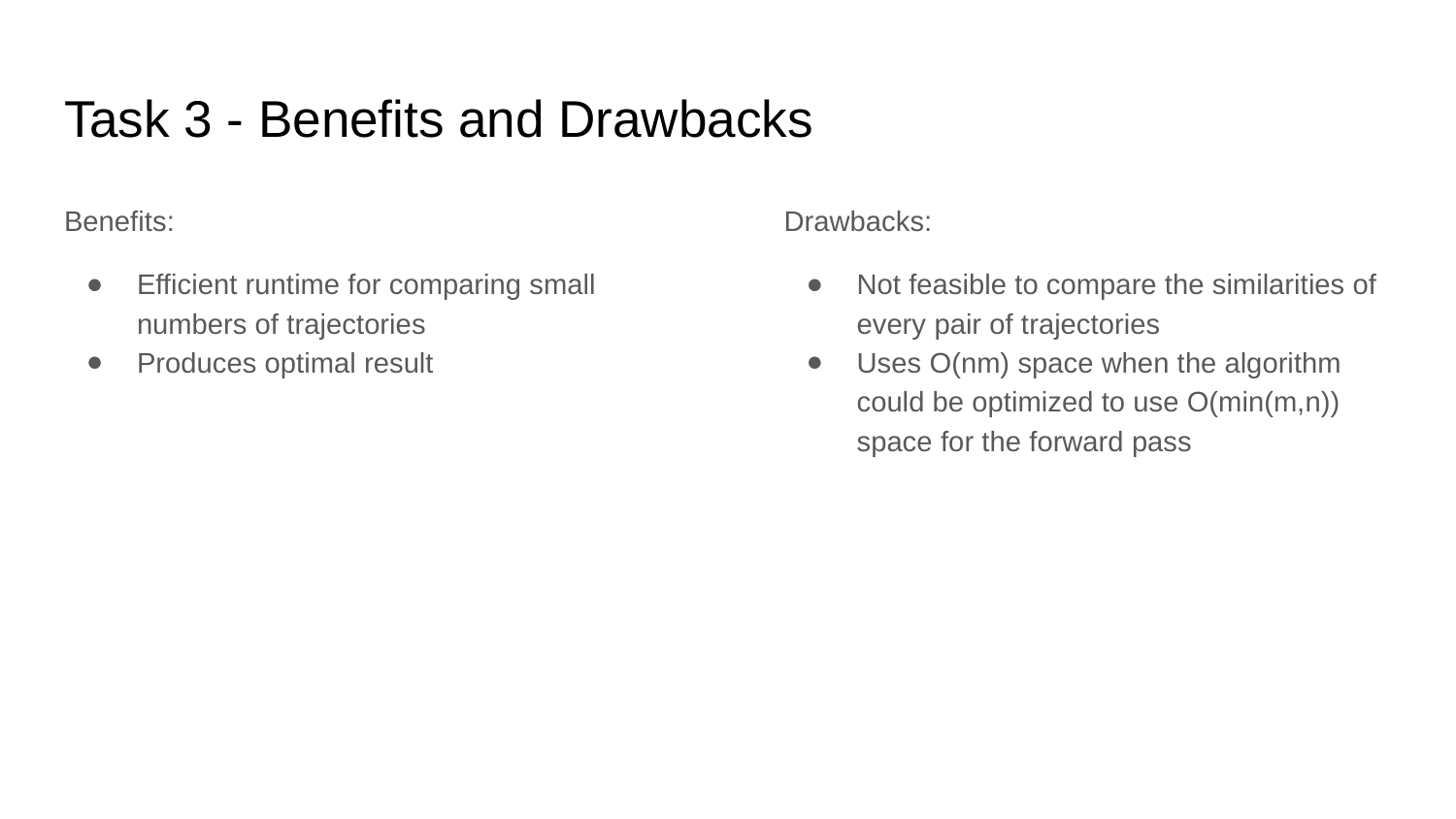

# Task 3 - Benefits and Drawbacks
Benefits:
Efficient runtime for comparing small numbers of trajectories
Produces optimal result
Drawbacks:
Not feasible to compare the similarities of every pair of trajectories
Uses O(nm) space when the algorithm could be optimized to use O(min(m,n)) space for the forward pass